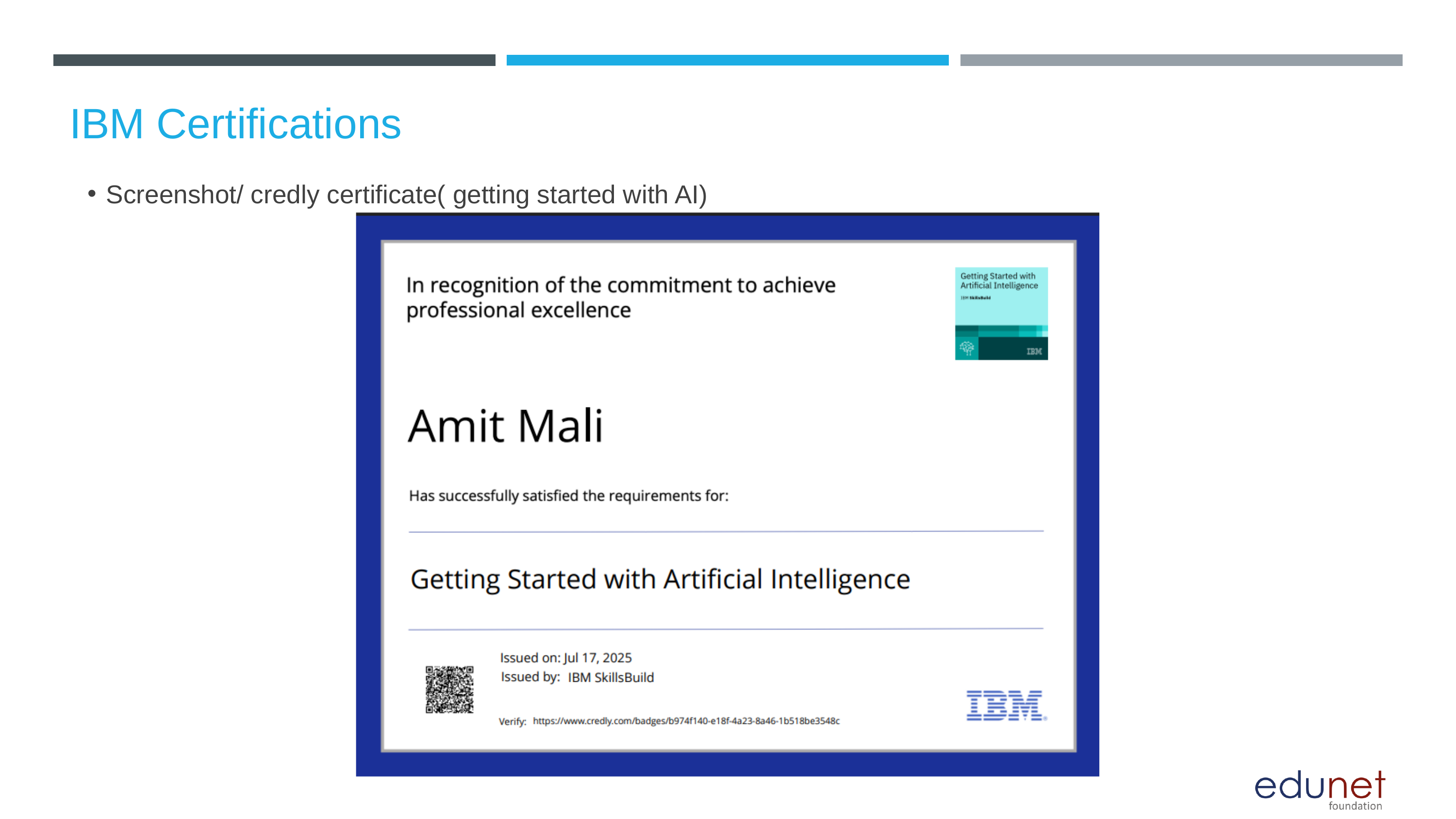

Screenshot/ credly certificate( getting started with AI)

IBM Certifications